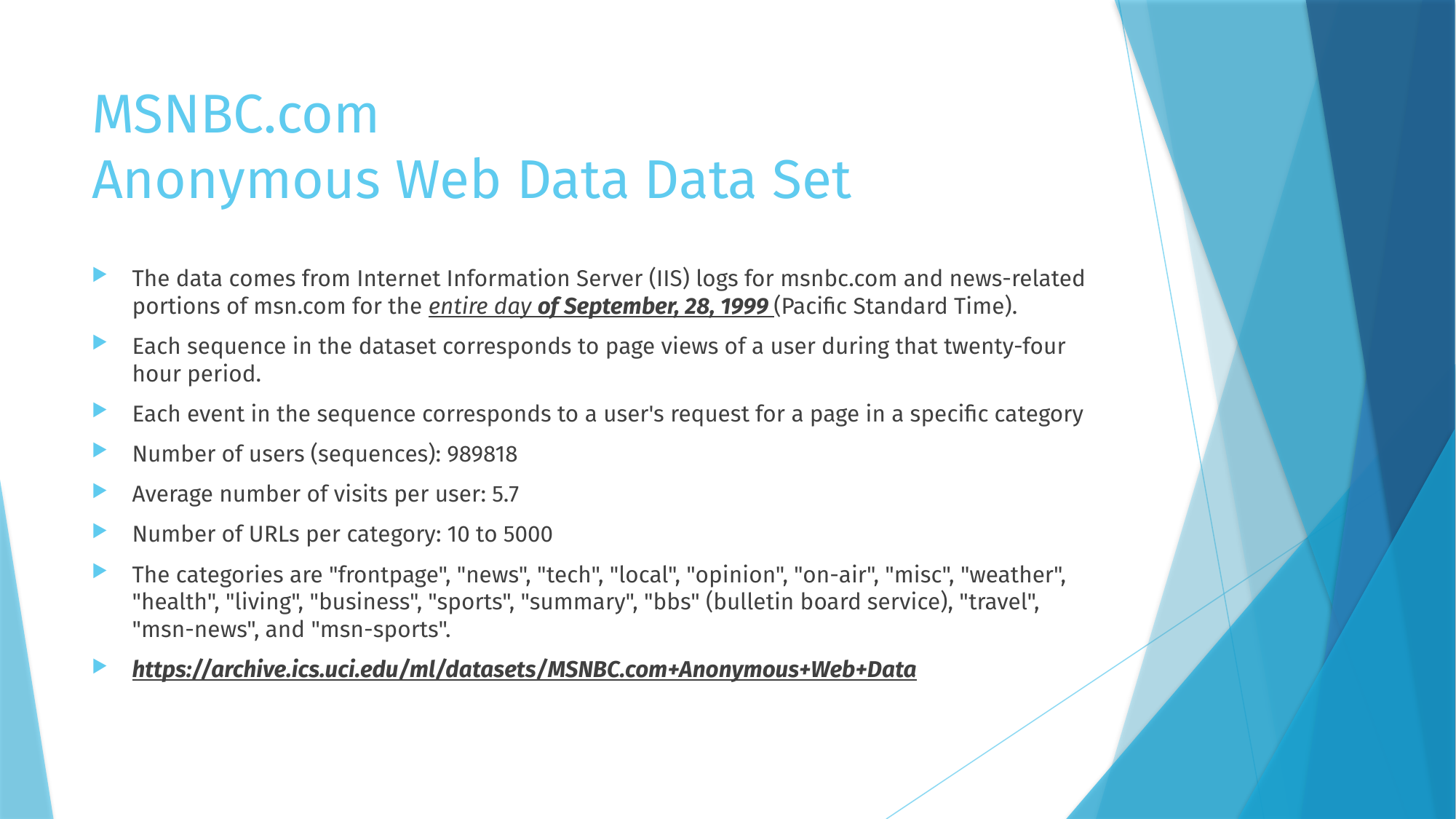

# MSNBC.com Anonymous Web Data Data Set
The data comes from Internet Information Server (IIS) logs for msnbc.com and news-related portions of msn.com for the entire day of September, 28, 1999 (Pacific Standard Time).
Each sequence in the dataset corresponds to page views of a user during that twenty-four hour period.
Each event in the sequence corresponds to a user's request for a page in a specific category
Number of users (sequences): 989818
Average number of visits per user: 5.7
Number of URLs per category: 10 to 5000
The categories are "frontpage", "news", "tech", "local", "opinion", "on-air", "misc", "weather", "health", "living", "business", "sports", "summary", "bbs" (bulletin board service), "travel", "msn-news", and "msn-sports".
https://archive.ics.uci.edu/ml/datasets/MSNBC.com+Anonymous+Web+Data